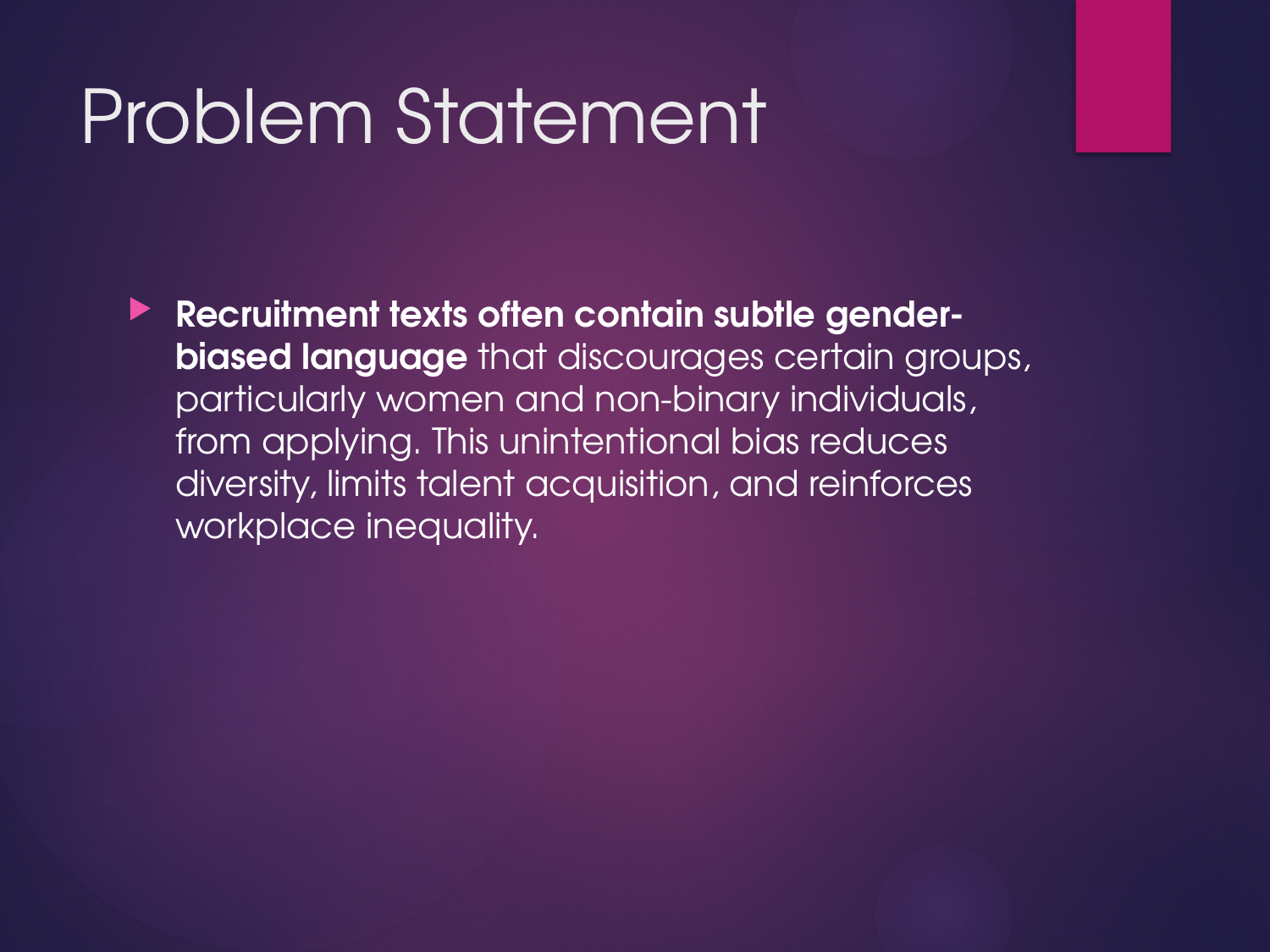

# Problem Statement
Recruitment texts often contain subtle gender-biased language that discourages certain groups, particularly women and non-binary individuals, from applying. This unintentional bias reduces diversity, limits talent acquisition, and reinforces workplace inequality.